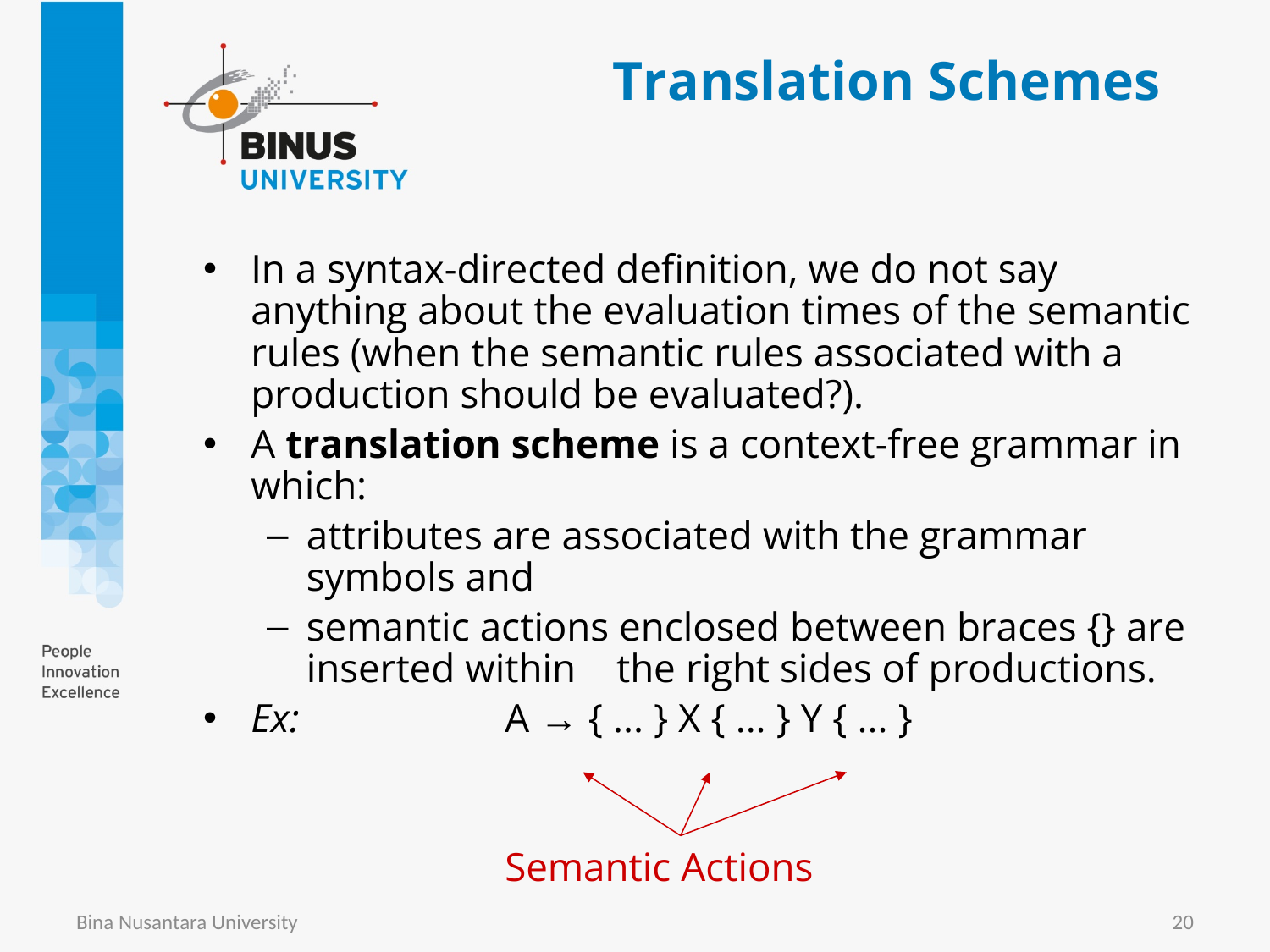

# Translation Schemes
In a syntax-directed definition, we do not say anything about the evaluation times of the semantic rules (when the semantic rules associated with a production should be evaluated?).
A translation scheme is a context-free grammar in which:
attributes are associated with the grammar symbols and
semantic actions enclosed between braces {} are inserted within    the right sides of productions.
Ex:		A → { ... } X { ... } Y { ... }

			Semantic Actions

Bina Nusantara University
20